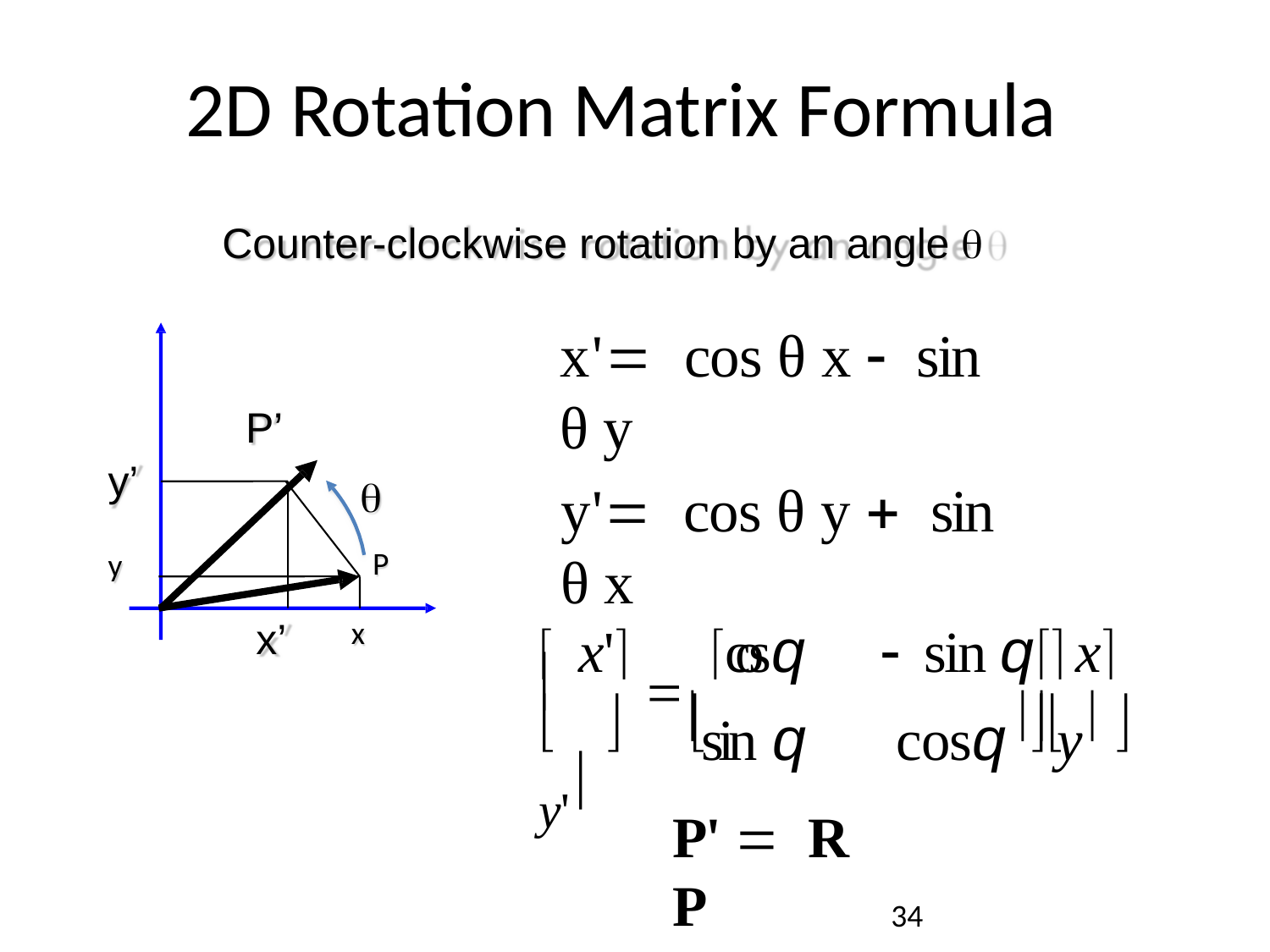

# 2D Rotation Matrix Formula

Counter-clockwise rotation by an angle θ

x'= cos θ x − sin θ y
y'= cos θ y + sin θ x

P’

y’
y

θ

P

 x' = cosq
− sin q  x

x’
x
 y'
sin q
cosq	 y

P' = R P

34